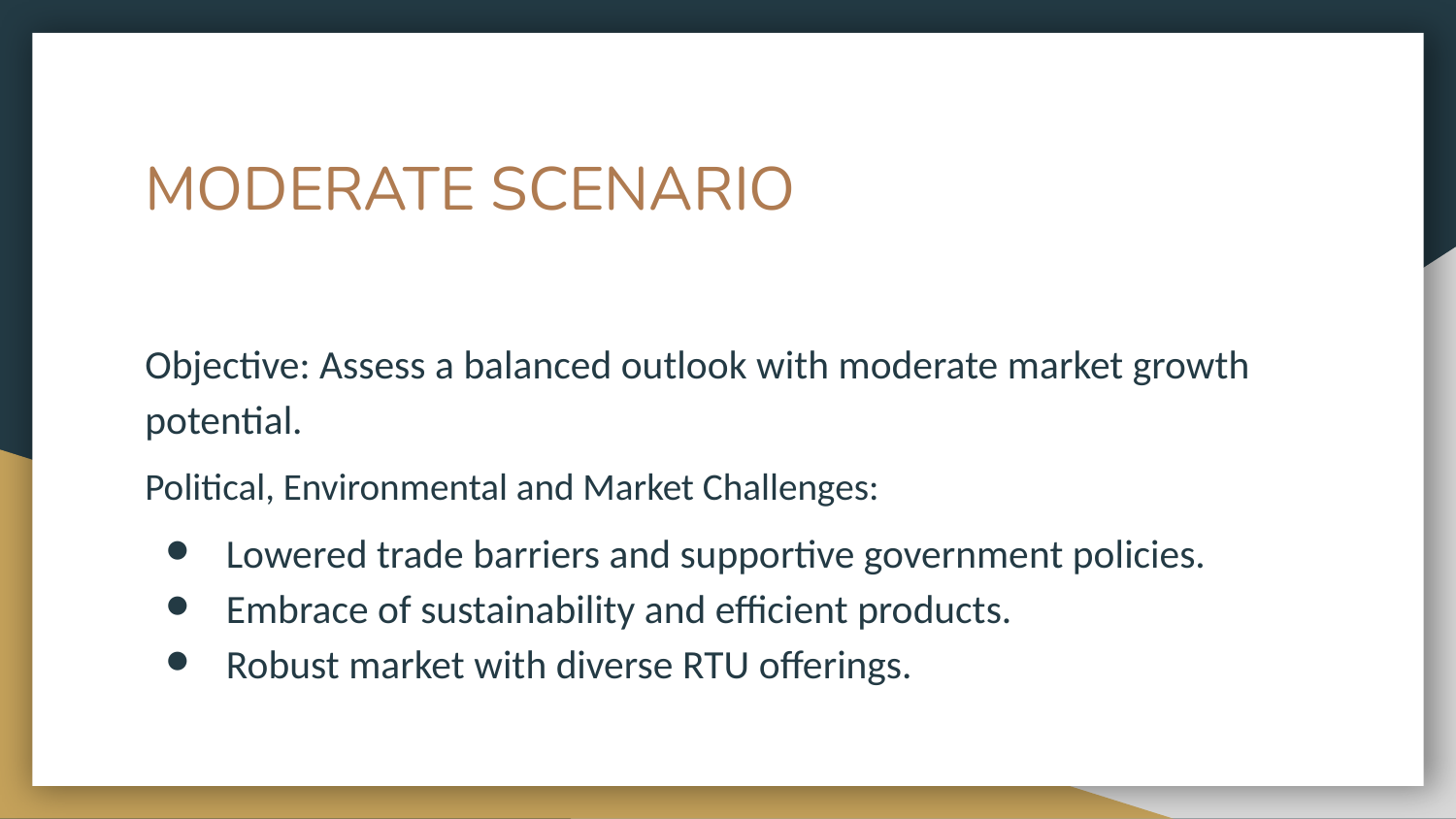

# MODERATE SCENARIO
Objective: Assess a balanced outlook with moderate market growth potential.
Political, Environmental and Market Challenges:
Lowered trade barriers and supportive government policies.
Embrace of sustainability and efficient products.
Robust market with diverse RTU offerings.